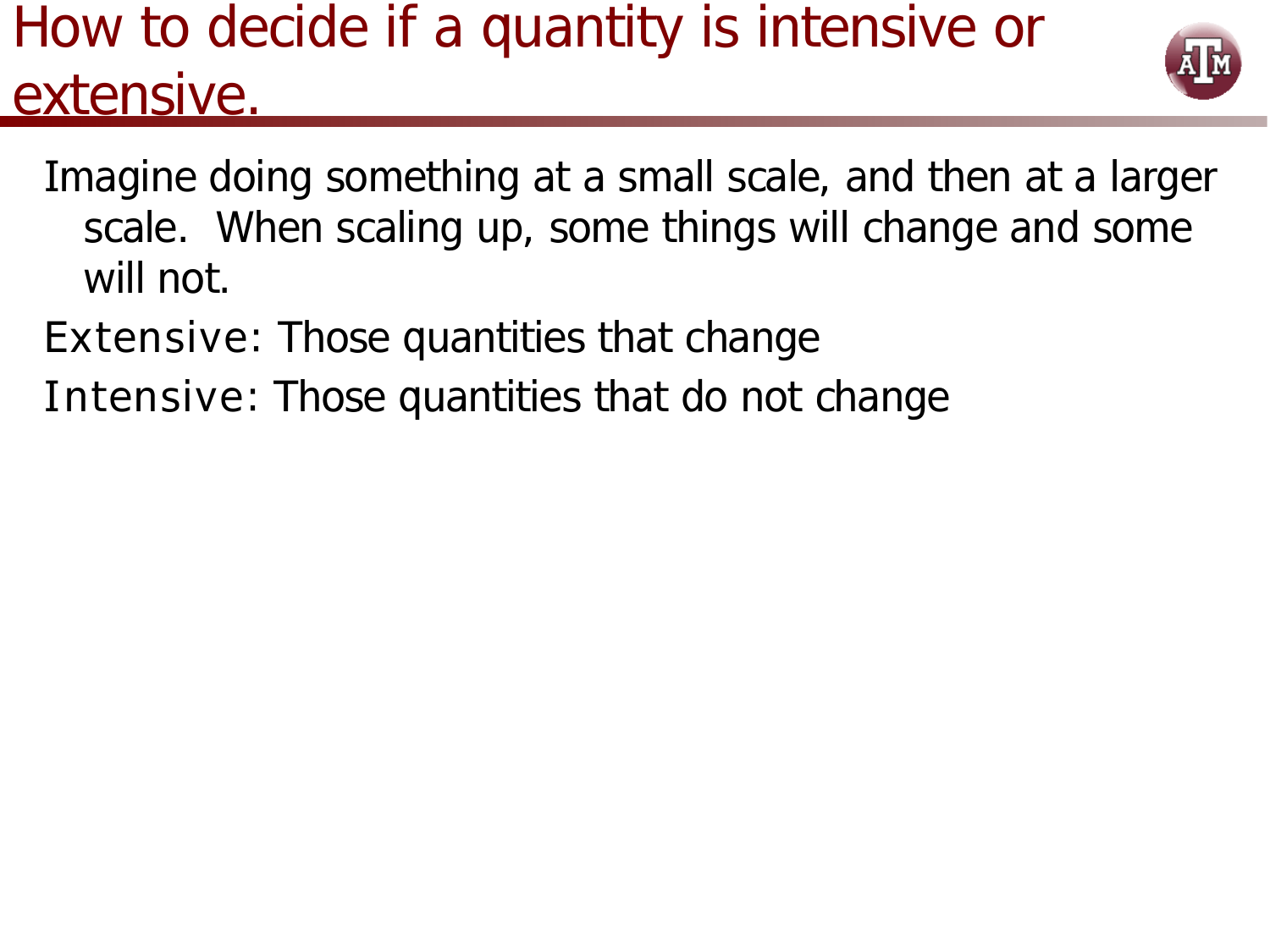

# How to decide if a quantity is intensive or extensive.
Imagine doing something at a small scale, and then at a larger scale.  When scaling up, some things will change and some will not.
Extensive: Those quantities that change
Intensive: Those quantities that do not change